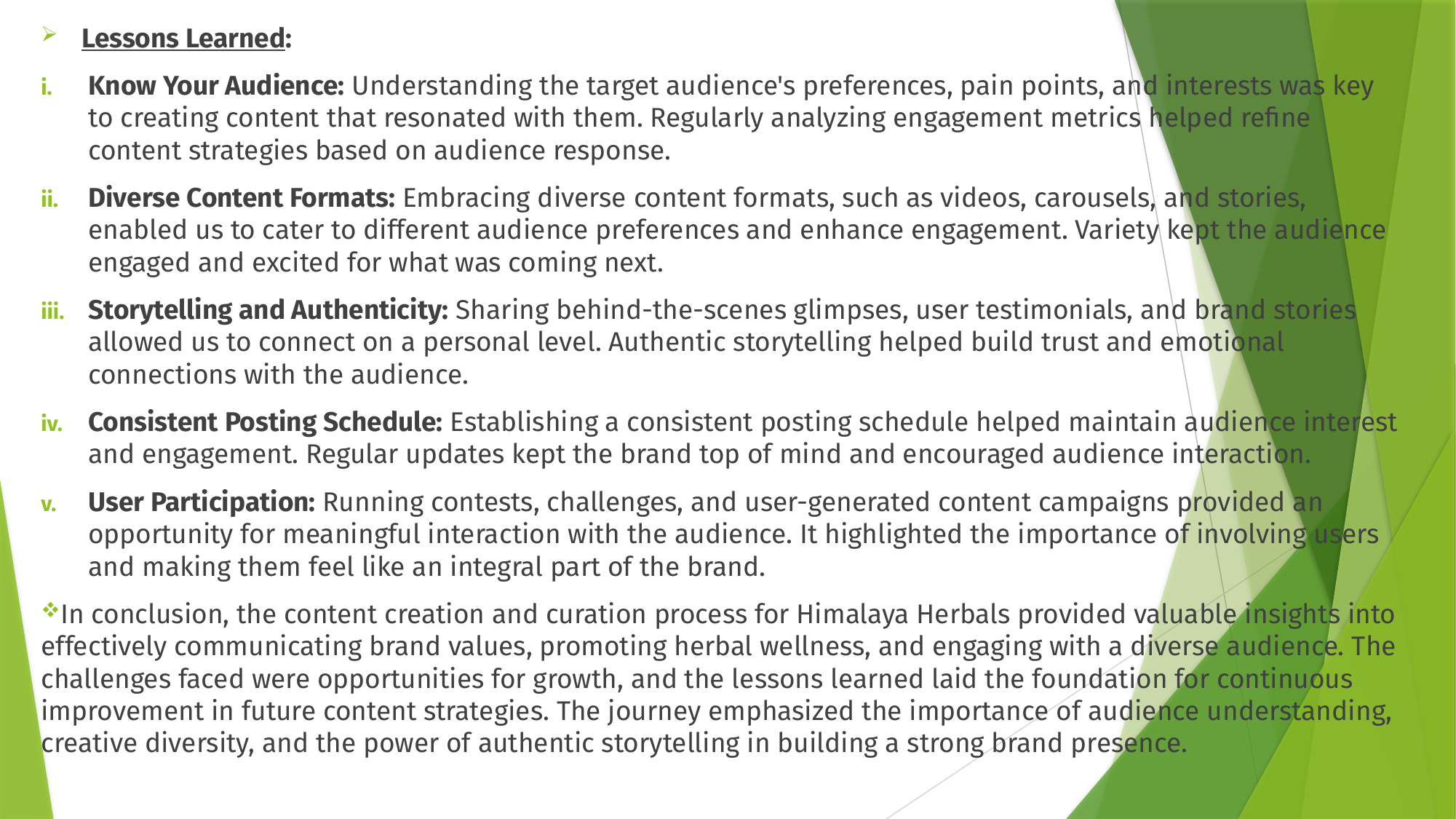

Lessons Learned:
Know Your Audience: Understanding the target audience's preferences, pain points, and interests was key to creating content that resonated with them. Regularly analyzing engagement metrics helped refine content strategies based on audience response.
Diverse Content Formats: Embracing diverse content formats, such as videos, carousels, and stories, enabled us to cater to different audience preferences and enhance engagement. Variety kept the audience engaged and excited for what was coming next.
Storytelling and Authenticity: Sharing behind-the-scenes glimpses, user testimonials, and brand stories allowed us to connect on a personal level. Authentic storytelling helped build trust and emotional connections with the audience.
Consistent Posting Schedule: Establishing a consistent posting schedule helped maintain audience interest and engagement. Regular updates kept the brand top of mind and encouraged audience interaction.
User Participation: Running contests, challenges, and user-generated content campaigns provided an opportunity for meaningful interaction with the audience. It highlighted the importance of involving users and making them feel like an integral part of the brand.
In conclusion, the content creation and curation process for Himalaya Herbals provided valuable insights into effectively communicating brand values, promoting herbal wellness, and engaging with a diverse audience. The challenges faced were opportunities for growth, and the lessons learned laid the foundation for continuous improvement in future content strategies. The journey emphasized the importance of audience understanding, creative diversity, and the power of authentic storytelling in building a strong brand presence.